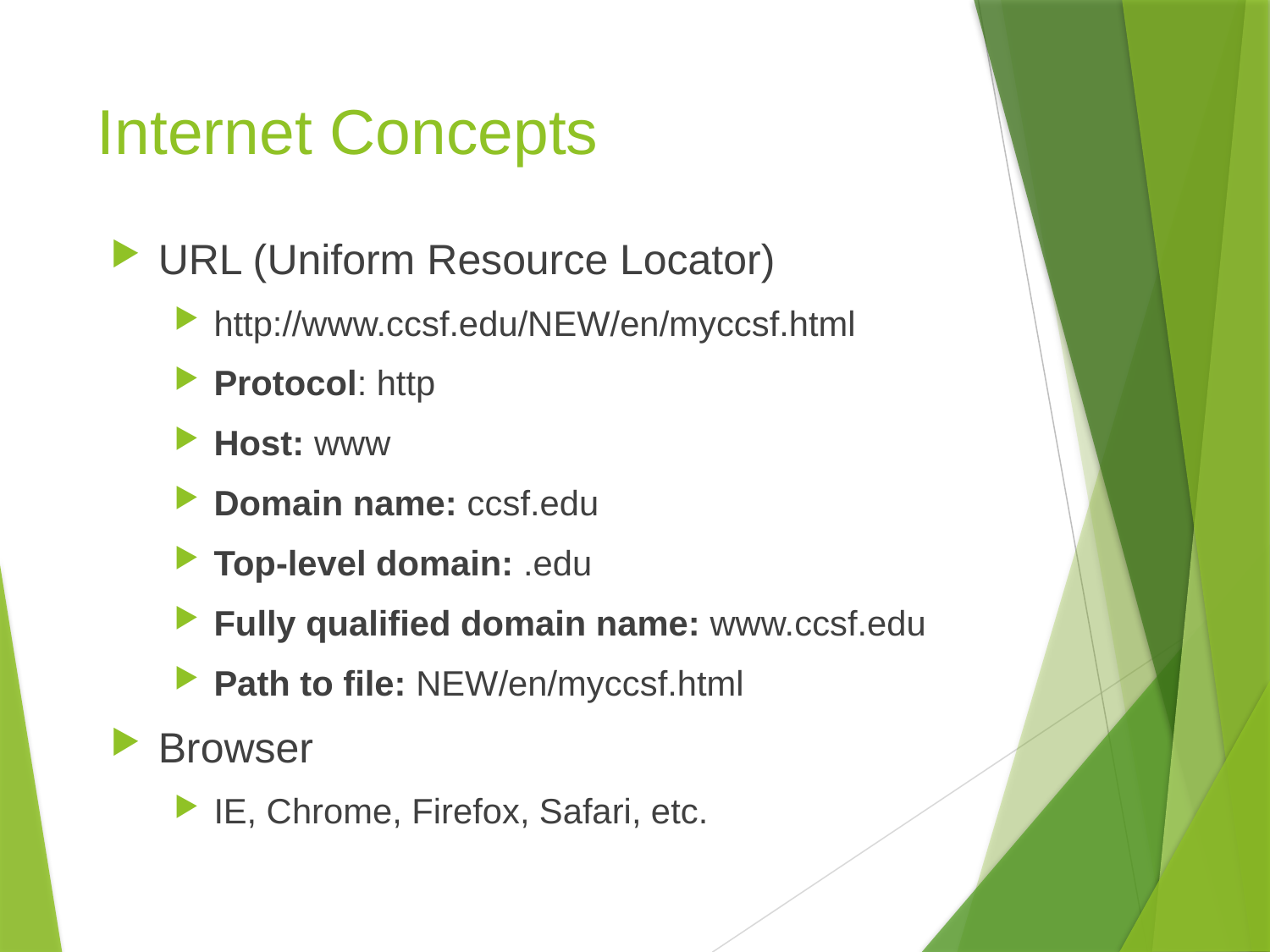

# Internet Concepts
URL (Uniform Resource Locator)
http://www.ccsf.edu/NEW/en/myccsf.html
Protocol: http
Host: www
Domain name: ccsf.edu
Top-level domain: .edu
Fully qualified domain name: www.ccsf.edu
Path to file: NEW/en/myccsf.html
Browser
IE, Chrome, Firefox, Safari, etc.